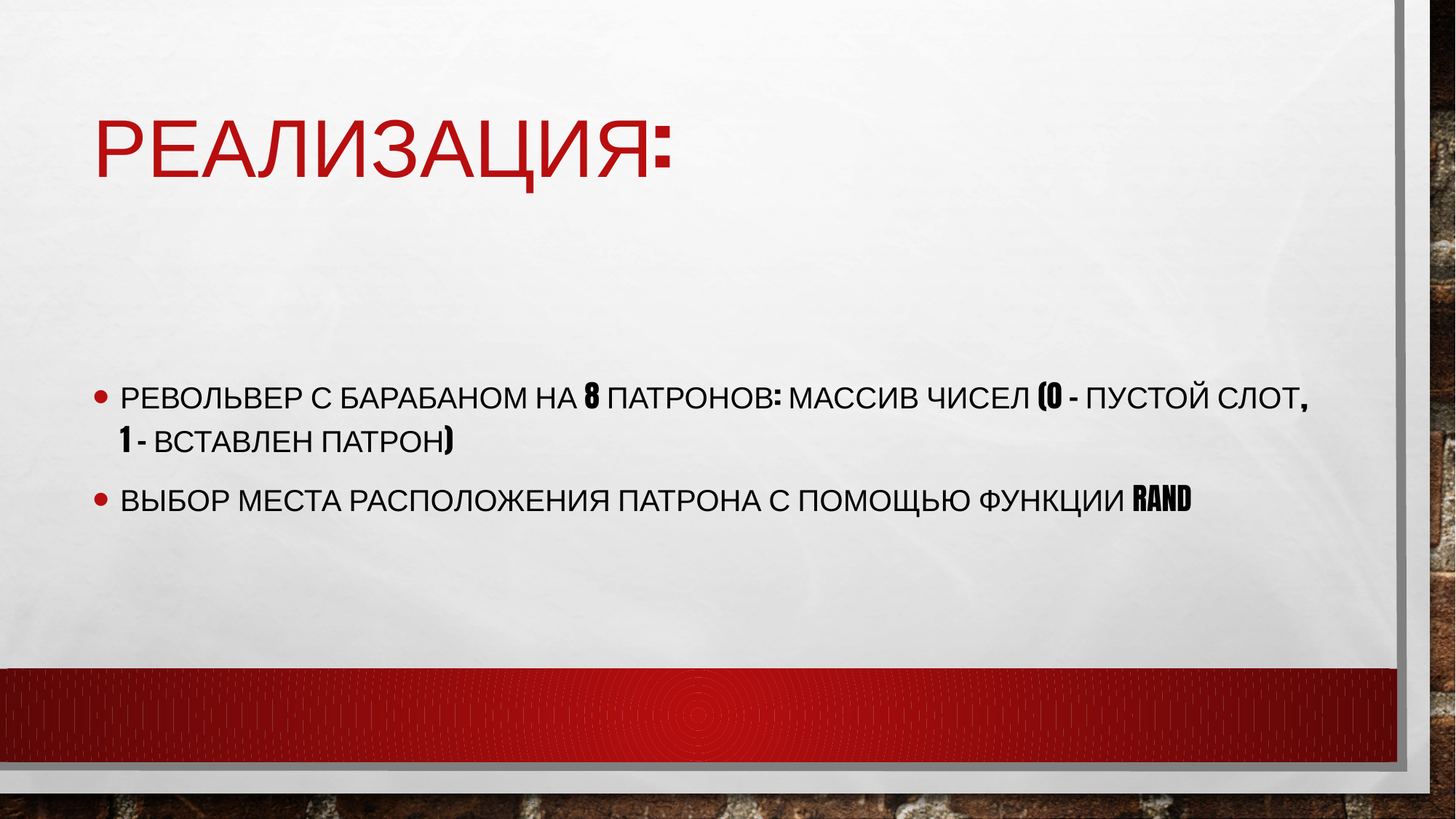

# Реализация:
Револьвер с барабаном на 8 патронов: массив чисел (0 – пустой слот, 1 – вставлен патрон)
Выбор места расположения патрона с помощью функции rand